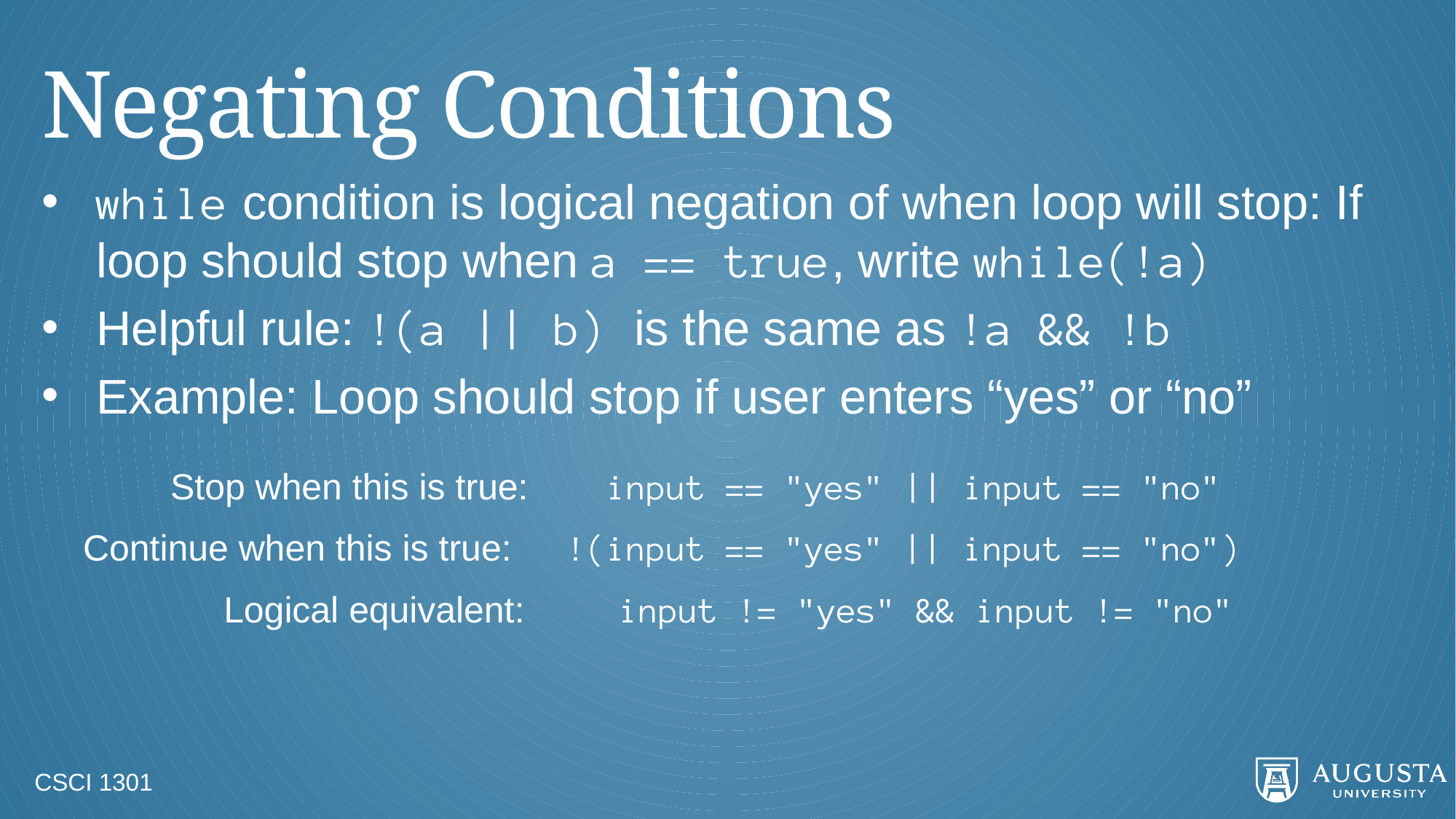

# Negating Conditions
while condition is logical negation of when loop will stop: If loop should stop when a == true, write while(!a)
Helpful rule: !(a || b) is the same as !a && !b
Example: Loop should stop if user enters “yes” or “no”

Stop when this is true:
input == "yes" || input == "no"
Continue when this is true:
!(input == "yes" || input == "no")
Logical equivalent:
input != "yes" && input != "no"
CSCI 1301